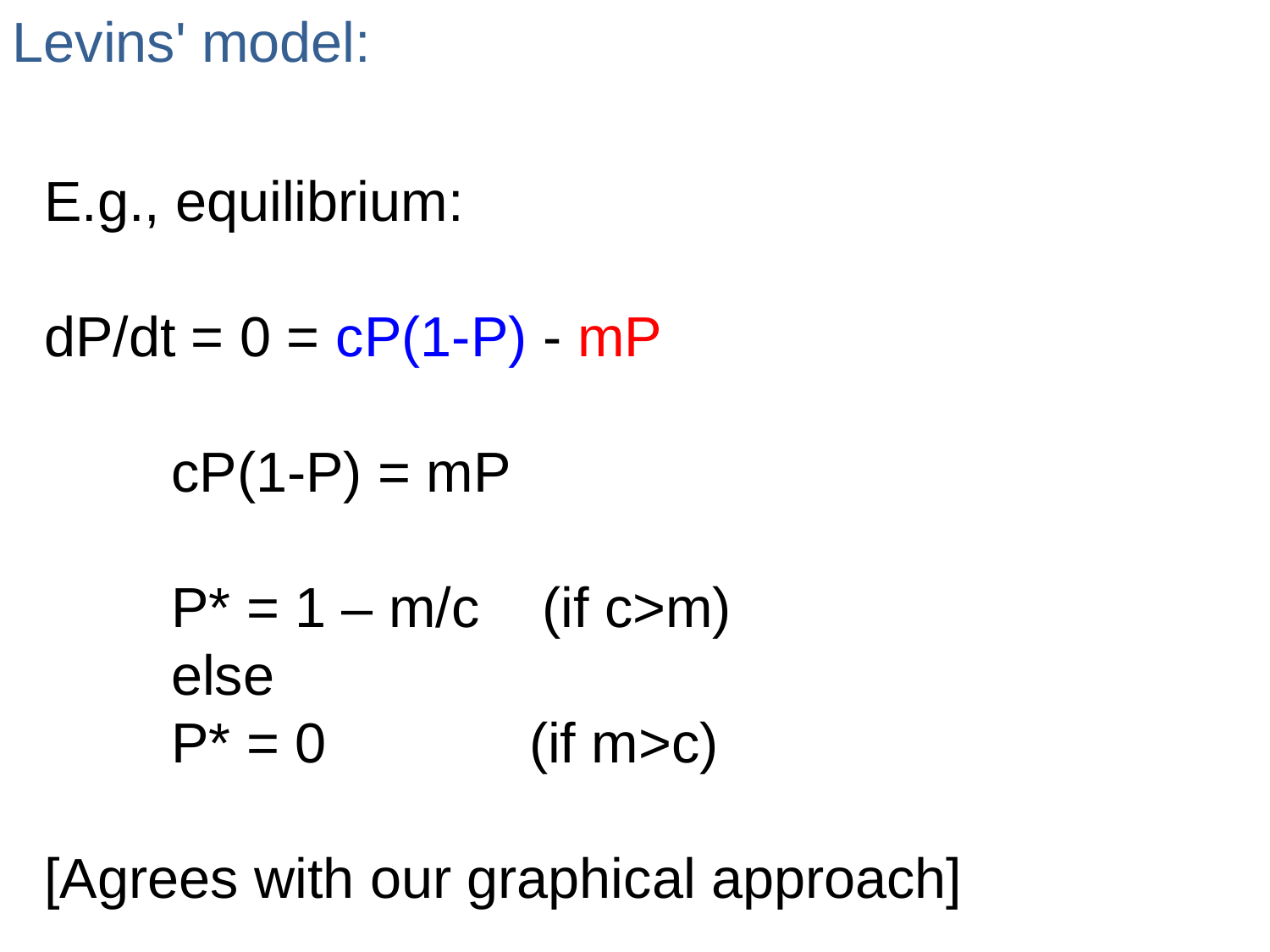

Levins' model:

E.g., equilibrium:

dP/dt = 0 = cP(1-P) - mP

	cP(1-P) = mP

	P* = 1 – m/c    (if c>m)
	else
	P* = 0             (if m>c)

[Agrees with our graphical approach]